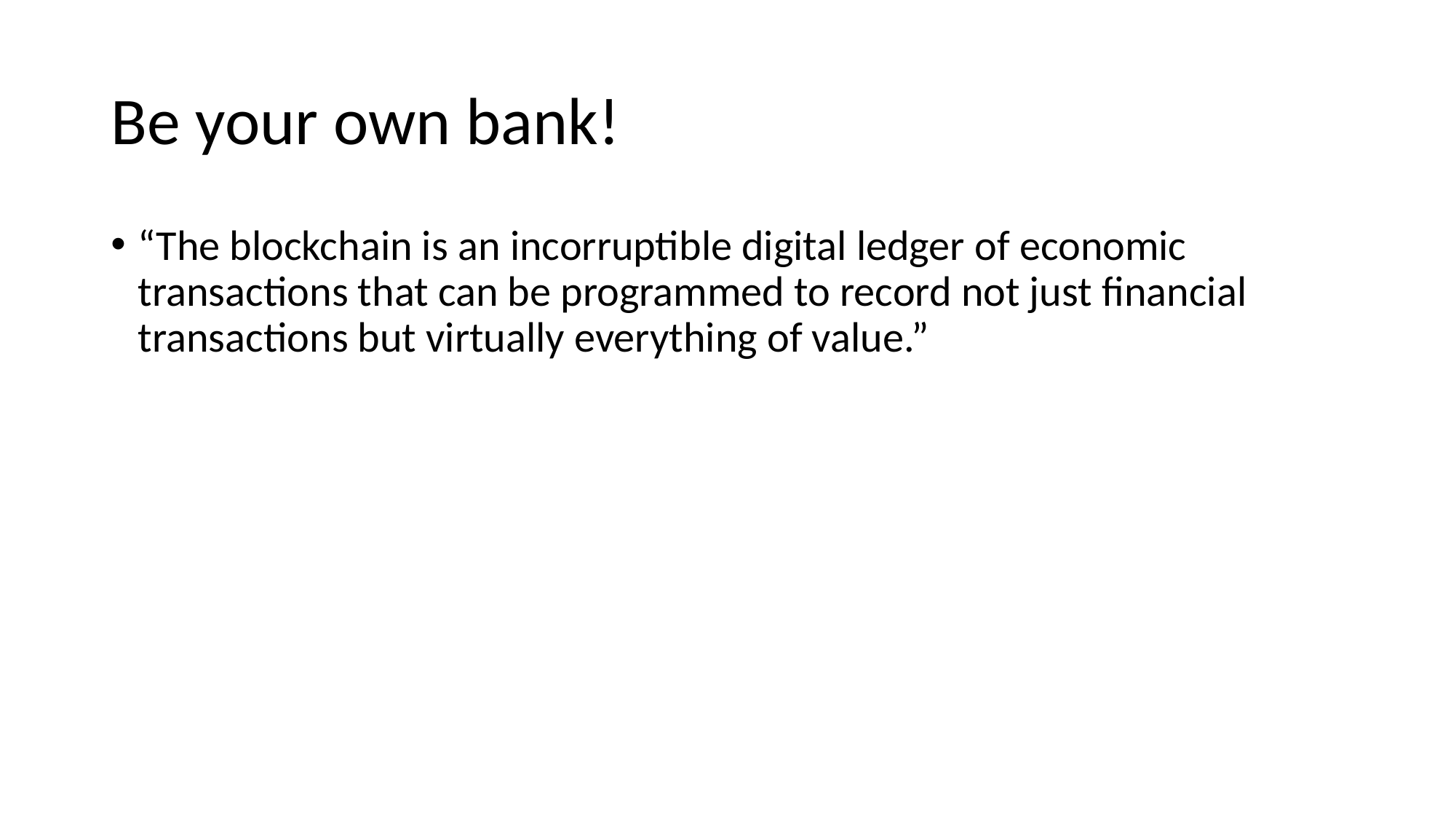

# Be your own bank!
“The blockchain is an incorruptible digital ledger of economic transactions that can be programmed to record not just financial transactions but virtually everything of value.”